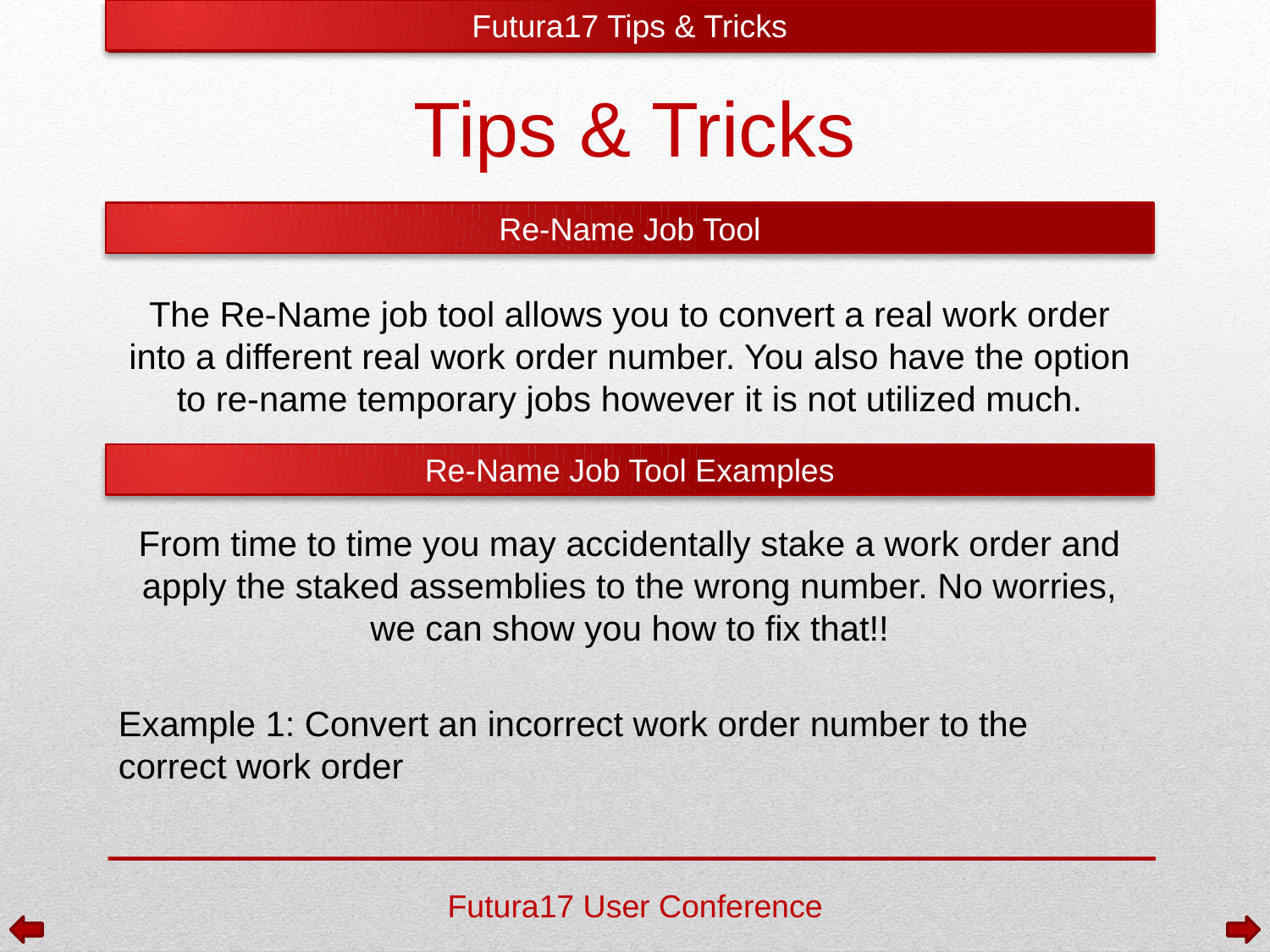

Futura17 Tips & Tricks
Tips & Tricks
Re-Name Job Tool
The Re-Name job tool allows you to convert a real work order into a different real work order number. You also have the option to re-name temporary jobs however it is not utilized much.
Re-Name Job Tool Examples
From time to time you may accidentally stake a work order and apply the staked assemblies to the wrong number. No worries, we can show you how to fix that!!
Example 1: Convert an incorrect work order number to the correct work order
Futura17 User Conference